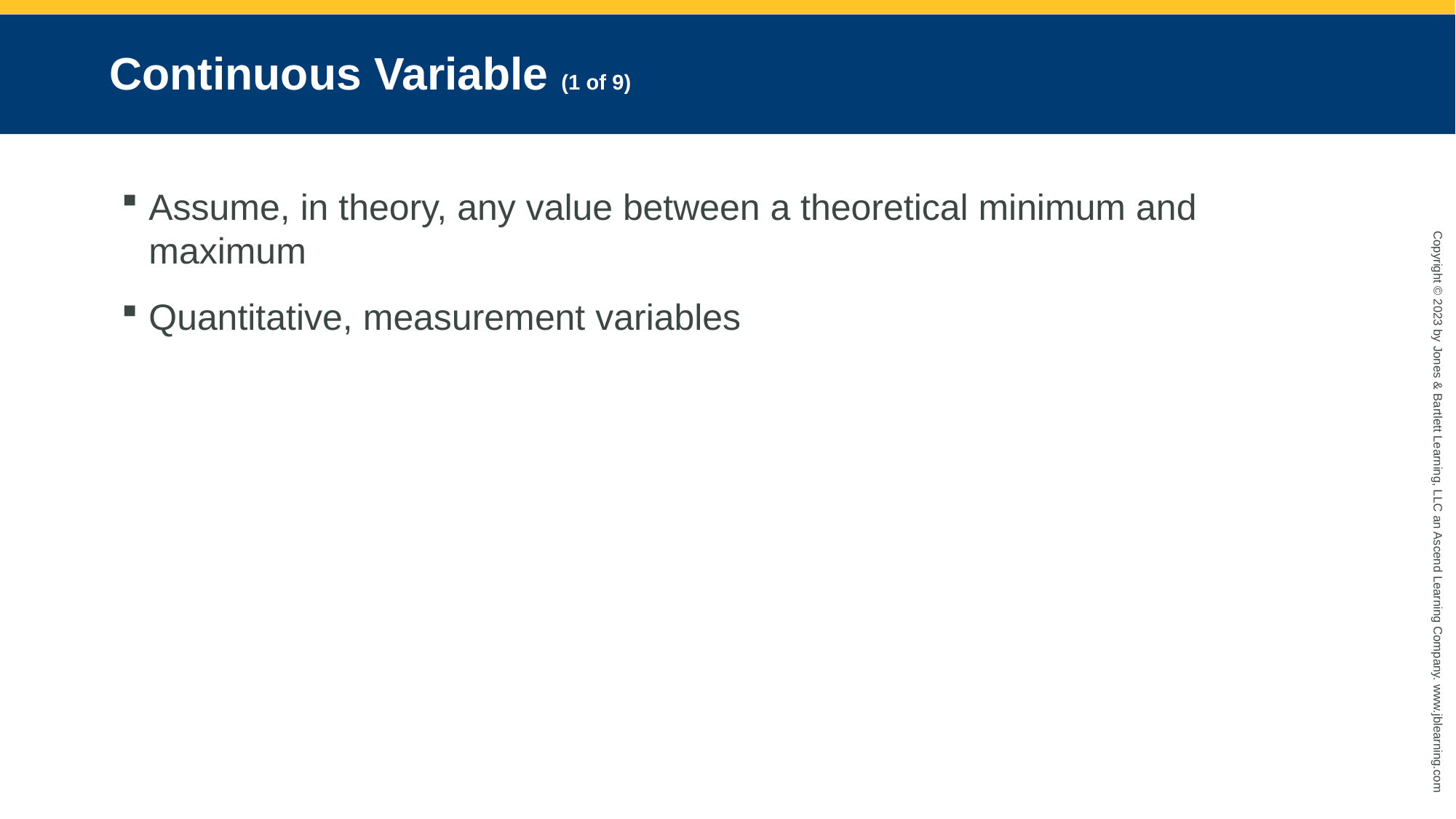

# Continuous Variable (1 of 9)
Assume, in theory, any value between a theoretical minimum and maximum
Quantitative, measurement variables